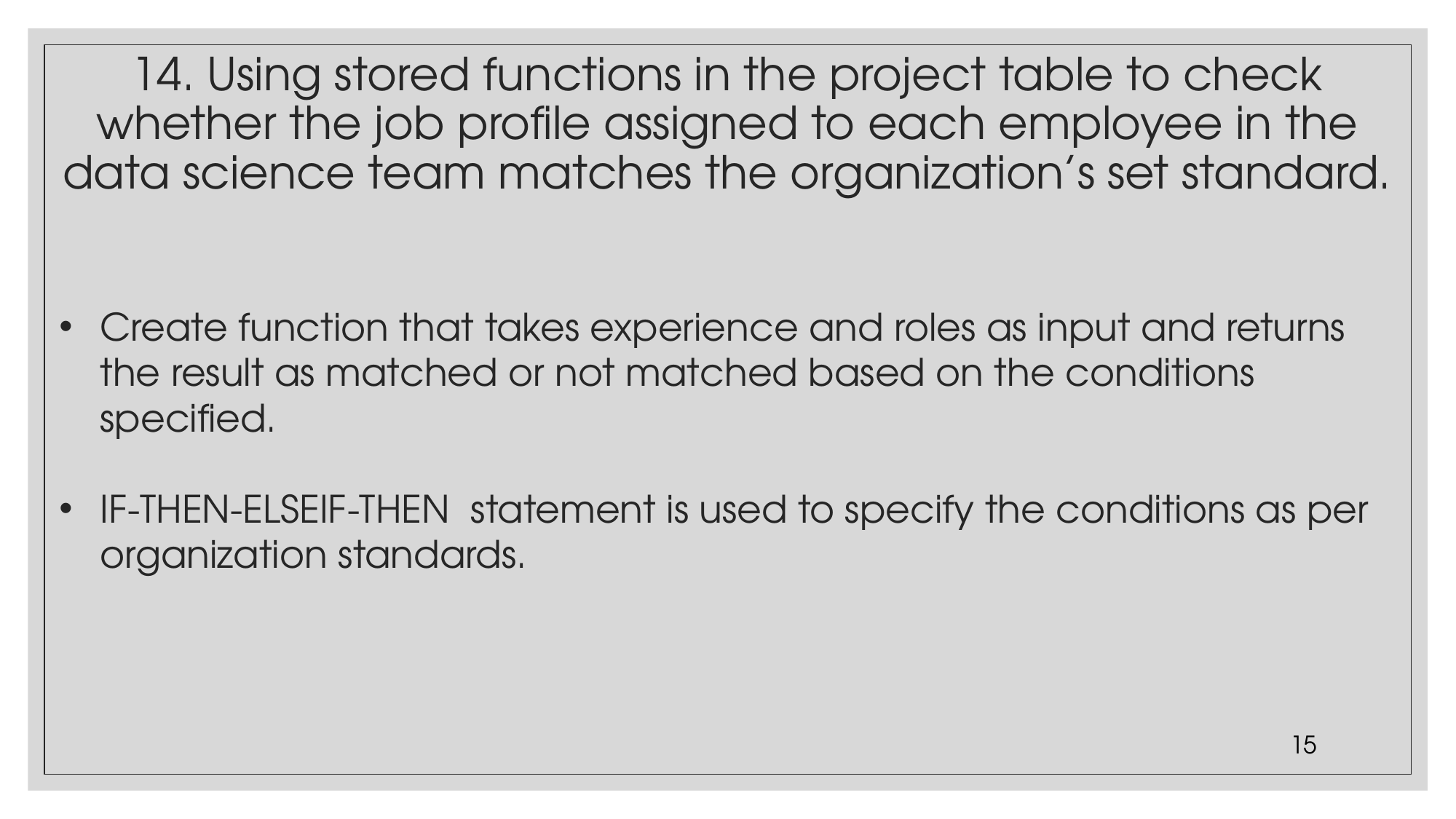

# 14. Using stored functions in the project table to check whether the job profile assigned to each employee in the data science team matches the organization’s set standard.
Create function that takes experience and roles as input and returns the result as matched or not matched based on the conditions specified.

IF-THEN-ELSEIF-THEN  statement is used to specify the conditions as per organization standards.
15